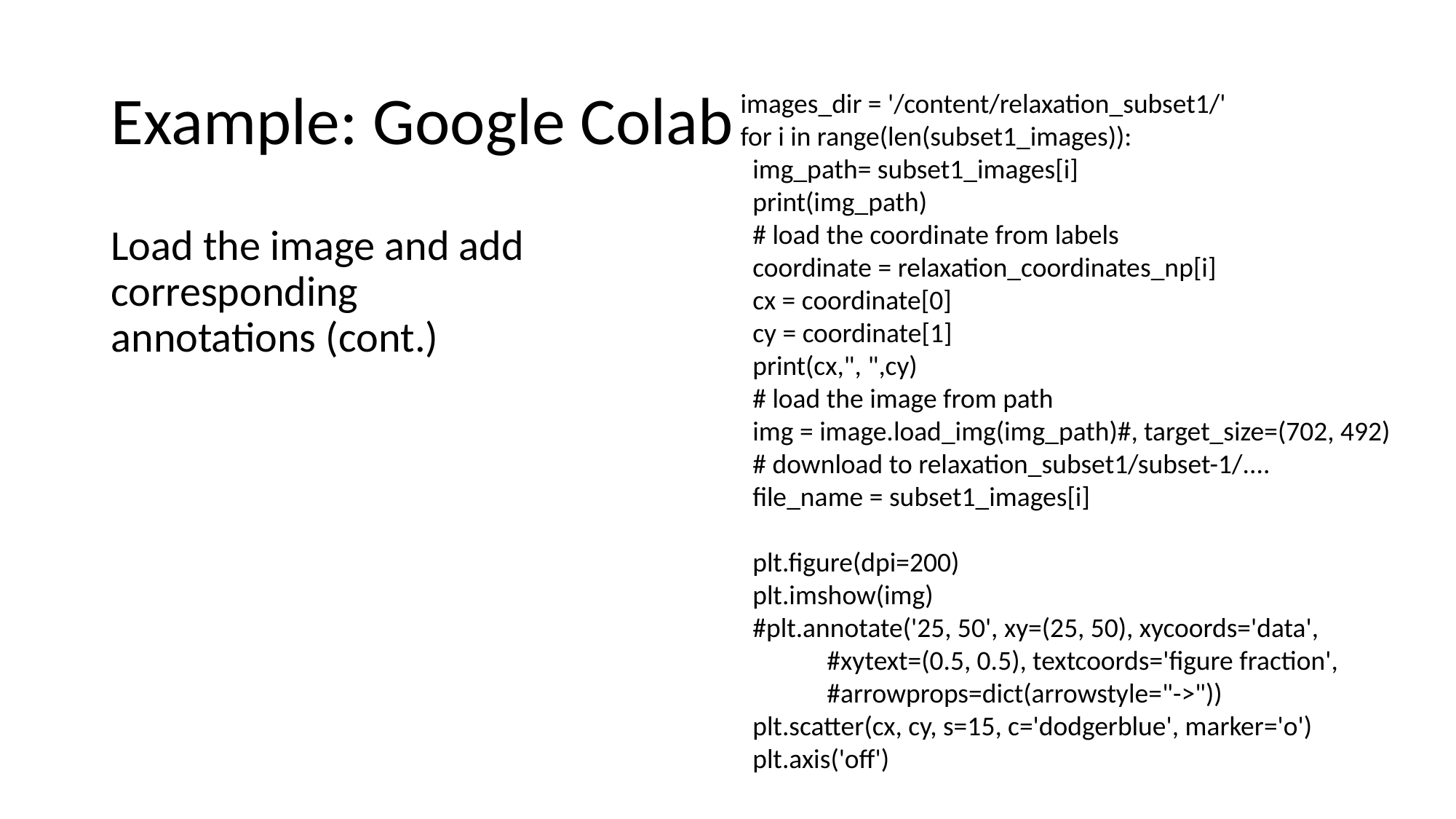

# Example: Google Colab
images_dir = '/content/relaxation_subset1/'
for i in range(len(subset1_images)):
  img_path= subset1_images[i]
  print(img_path)
  # load the coordinate from labels
  coordinate = relaxation_coordinates_np[i]
  cx = coordinate[0]
  cy = coordinate[1]
  print(cx,", ",cy)
  # load the image from path
  img = image.load_img(img_path)#, target_size=(702, 492)
  # download to relaxation_subset1/subset-1/....
  file_name = subset1_images[i]

  plt.figure(dpi=200)
  plt.imshow(img)
  #plt.annotate('25, 50', xy=(25, 50), xycoords='data',
              #xytext=(0.5, 0.5), textcoords='figure fraction',
              #arrowprops=dict(arrowstyle="->"))
  plt.scatter(cx, cy, s=15, c='dodgerblue', marker='o')
  plt.axis('off')
Load the image and add corresponding annotations (cont.)